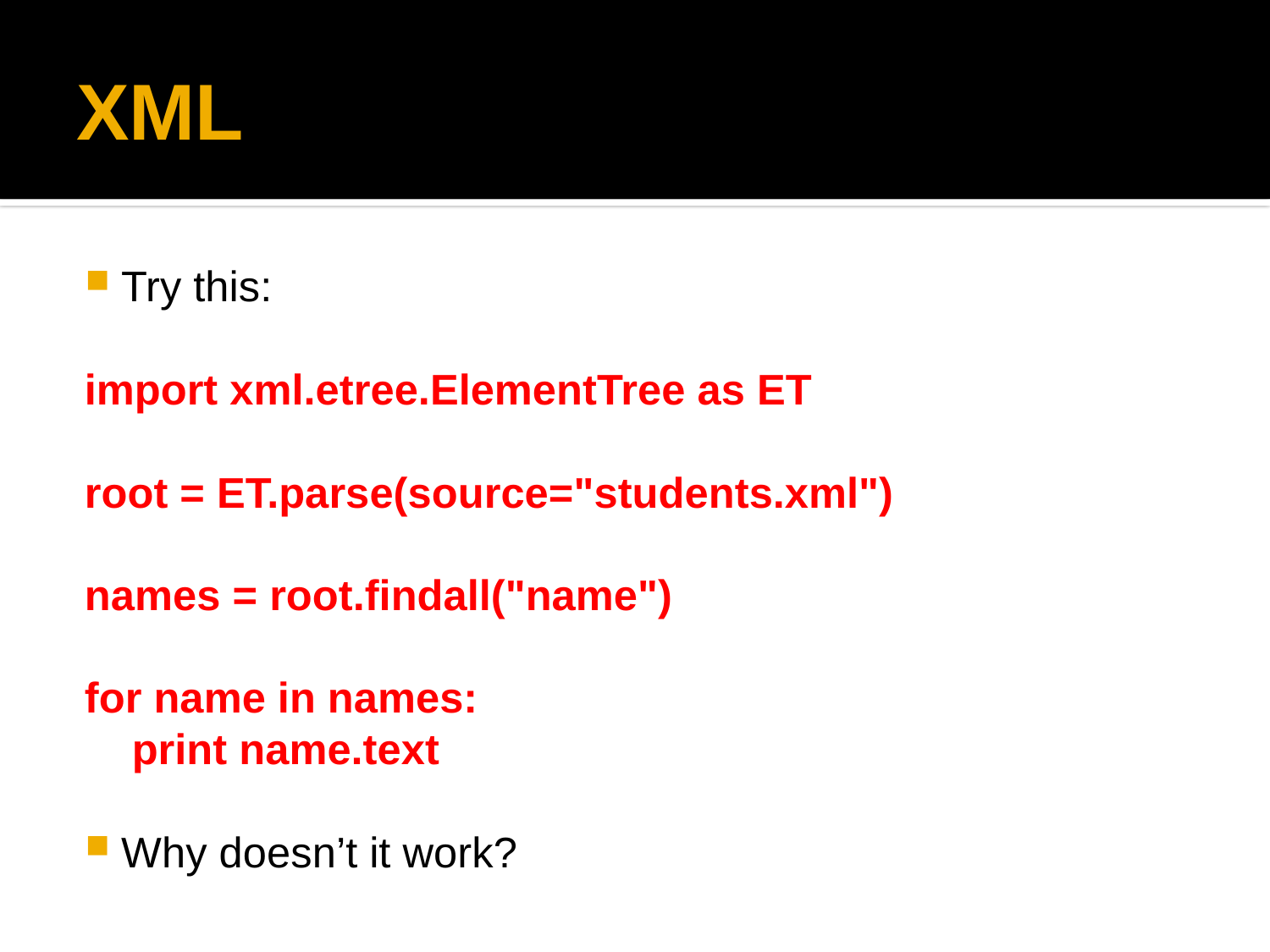

# XML
Try this:

import xml.etree.ElementTree as ET

root = ET.parse(source="students.xml")

names = root.findall("name")

for name in names:
    print name.text

Why doesn’t it work?